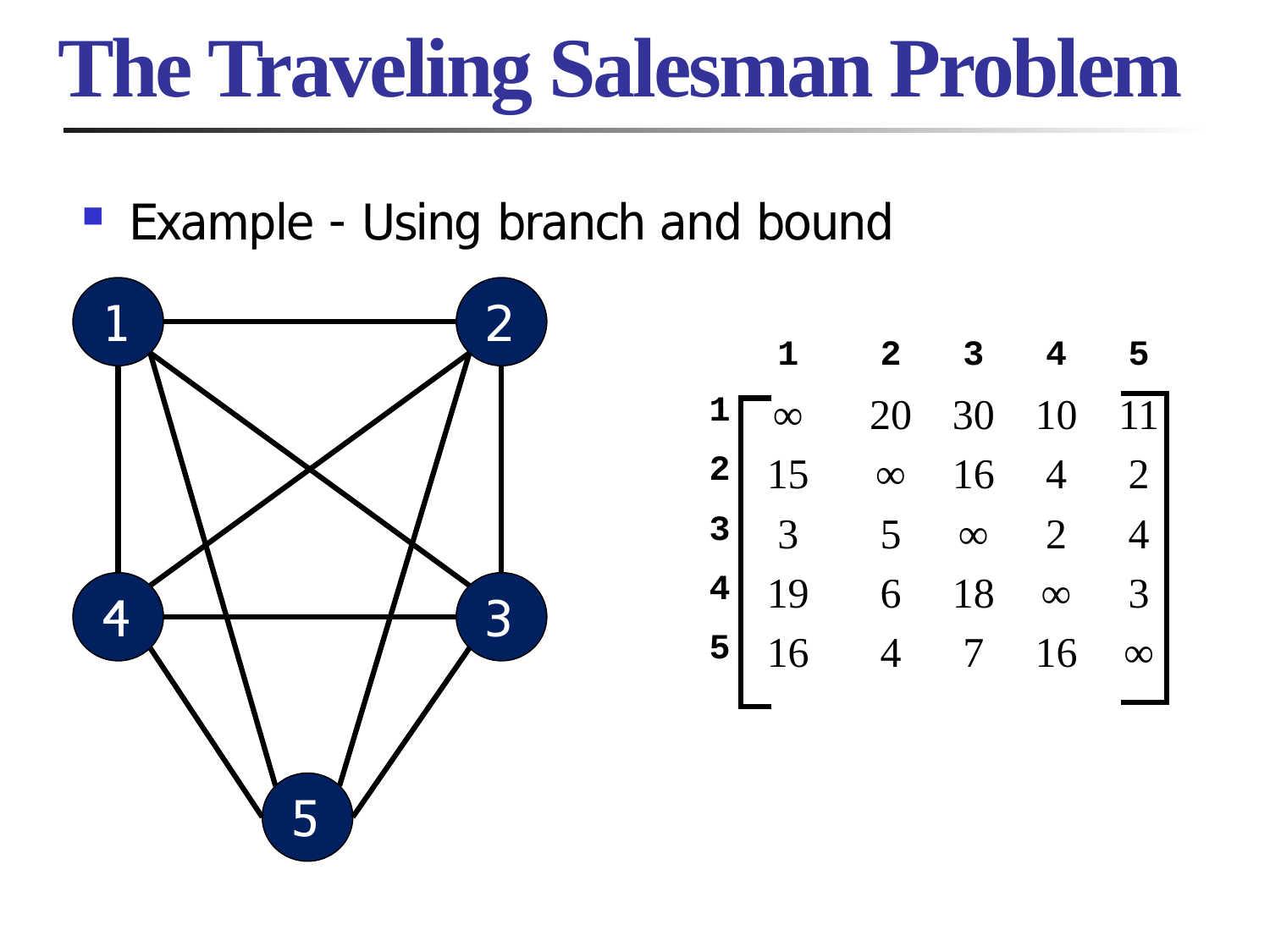

# The Traveling Salesman Problem
Example - Using branch and bound
1
2
|  | 1 | 2 | 3 | 4 | 5 |
| --- | --- | --- | --- | --- | --- |
| 1 | ∞ | 20 | 30 | 10 | 11 |
| 2 | 15 | ∞ | 16 | 4 | 2 |
| 3 | 3 | 5 | ∞ | 2 | 4 |
| 4 | 19 | 6 | 18 | ∞ | 3 |
| 5 | 16 | 4 | 7 | 16 | ∞ |

4
3
5